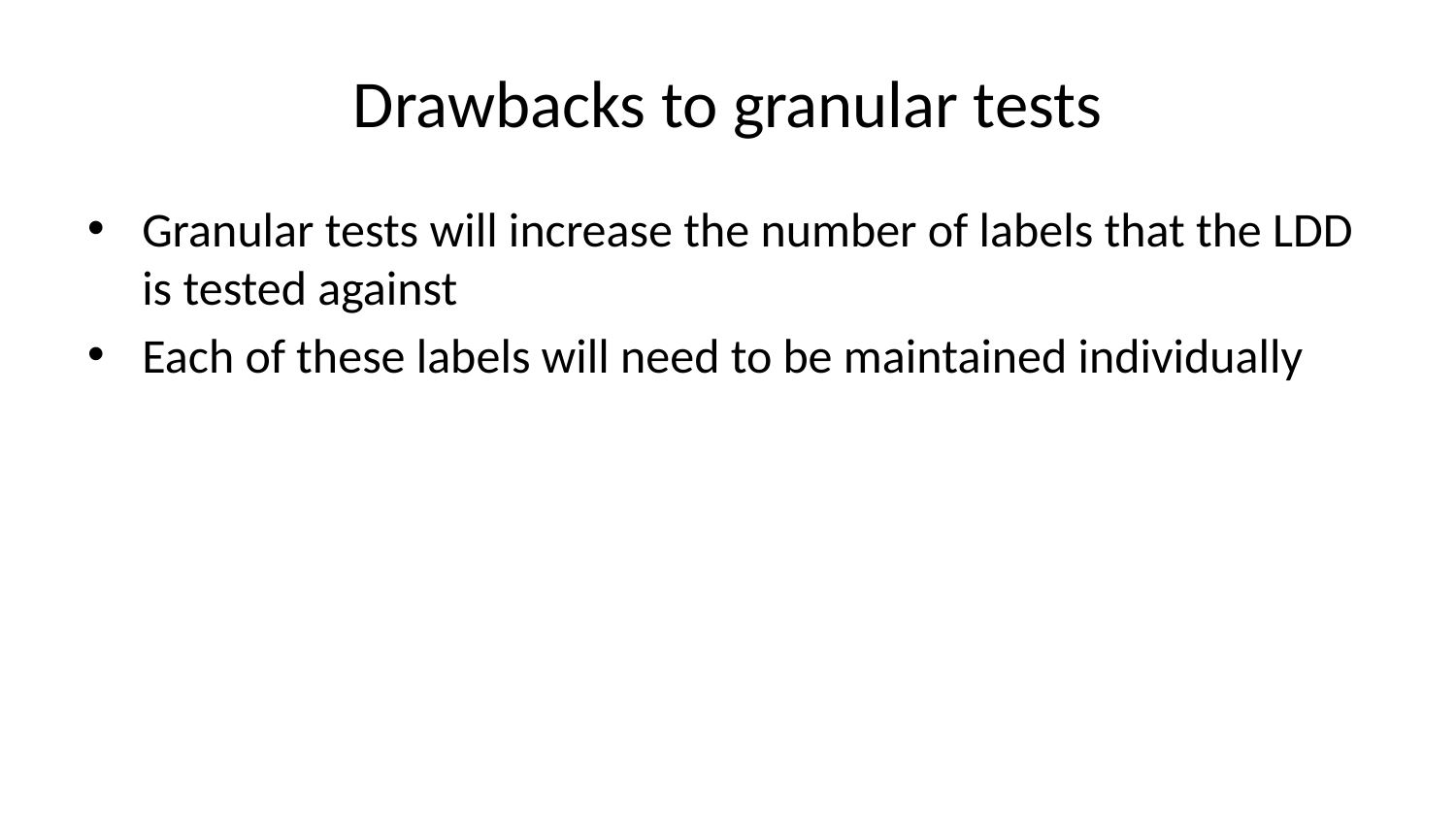

# Drawbacks to granular tests
Granular tests will increase the number of labels that the LDD is tested against
Each of these labels will need to be maintained individually